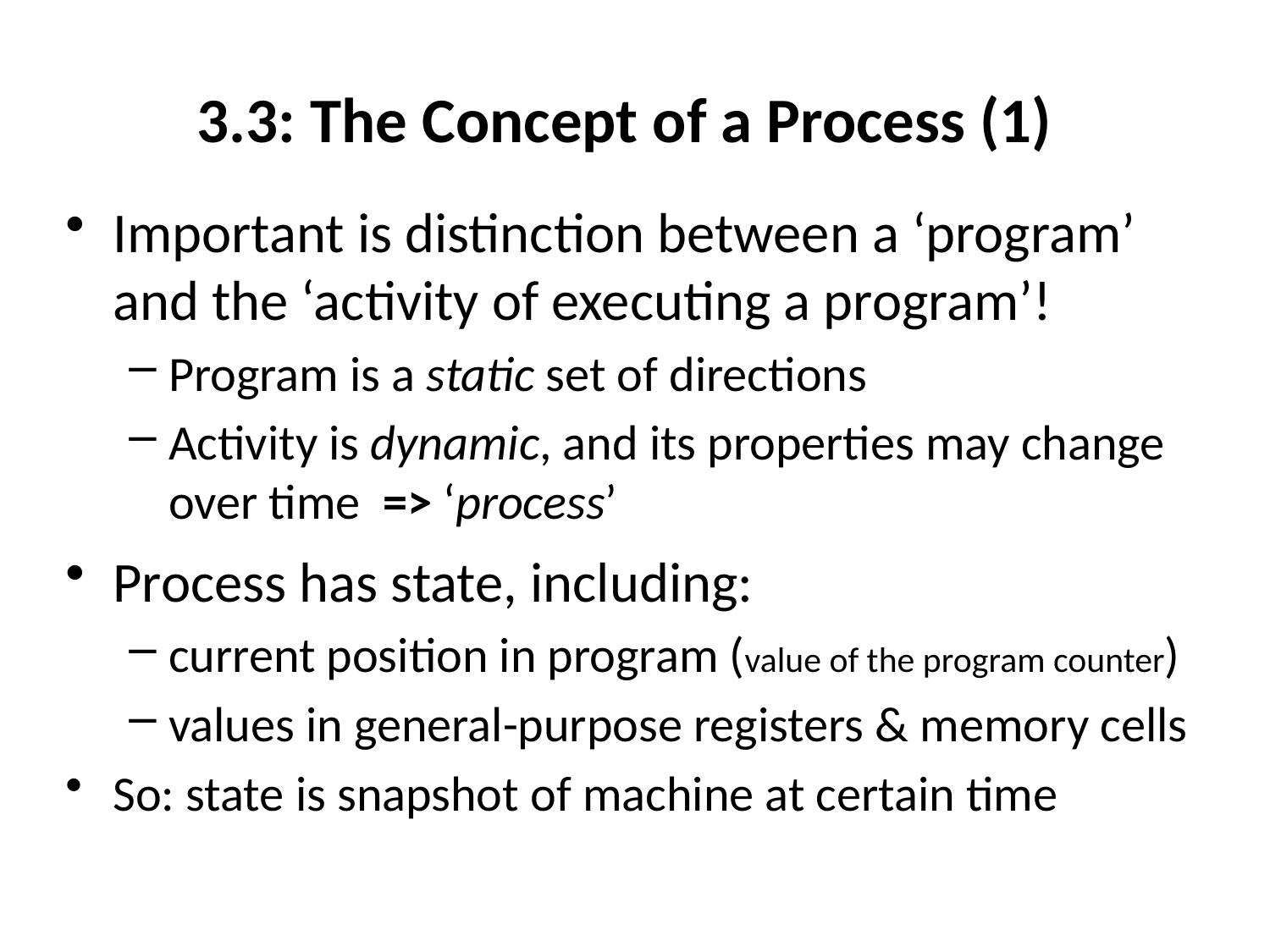

# 3.3: The Concept of a Process (1)
Important is distinction between a ‘program’ and the ‘activity of executing a program’!
Program is a static set of directions
Activity is dynamic, and its properties may change over time  => ‘process’
Process has state, including:
current position in program (value of the program counter)
values in general-purpose registers & memory cells
So: state is snapshot of machine at certain time